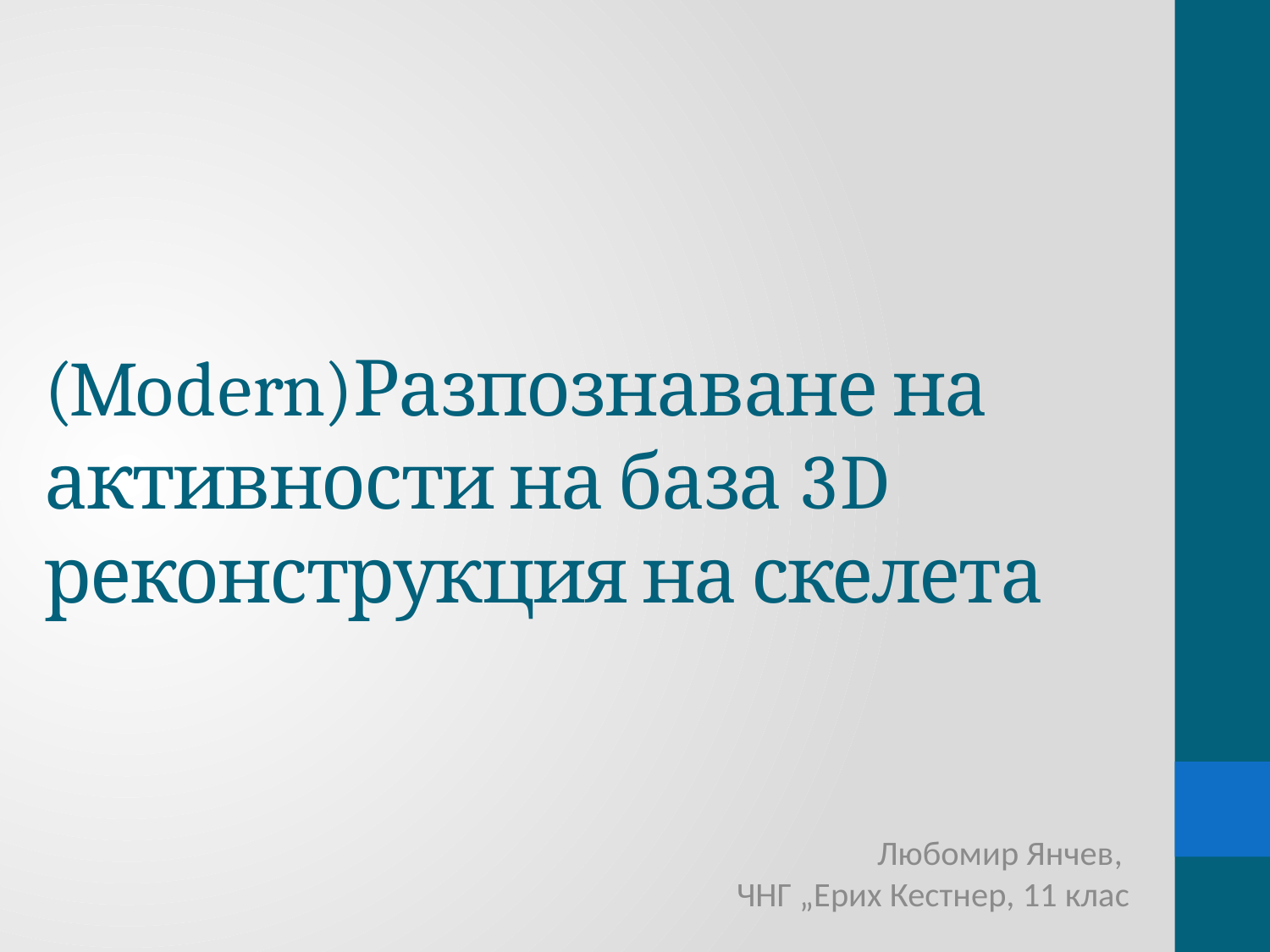

# (Modern)Разпознаване на активности на база 3D реконструкция на скелета
Любомир Янчев,
ЧНГ „Ерих Кестнер, 11 клас